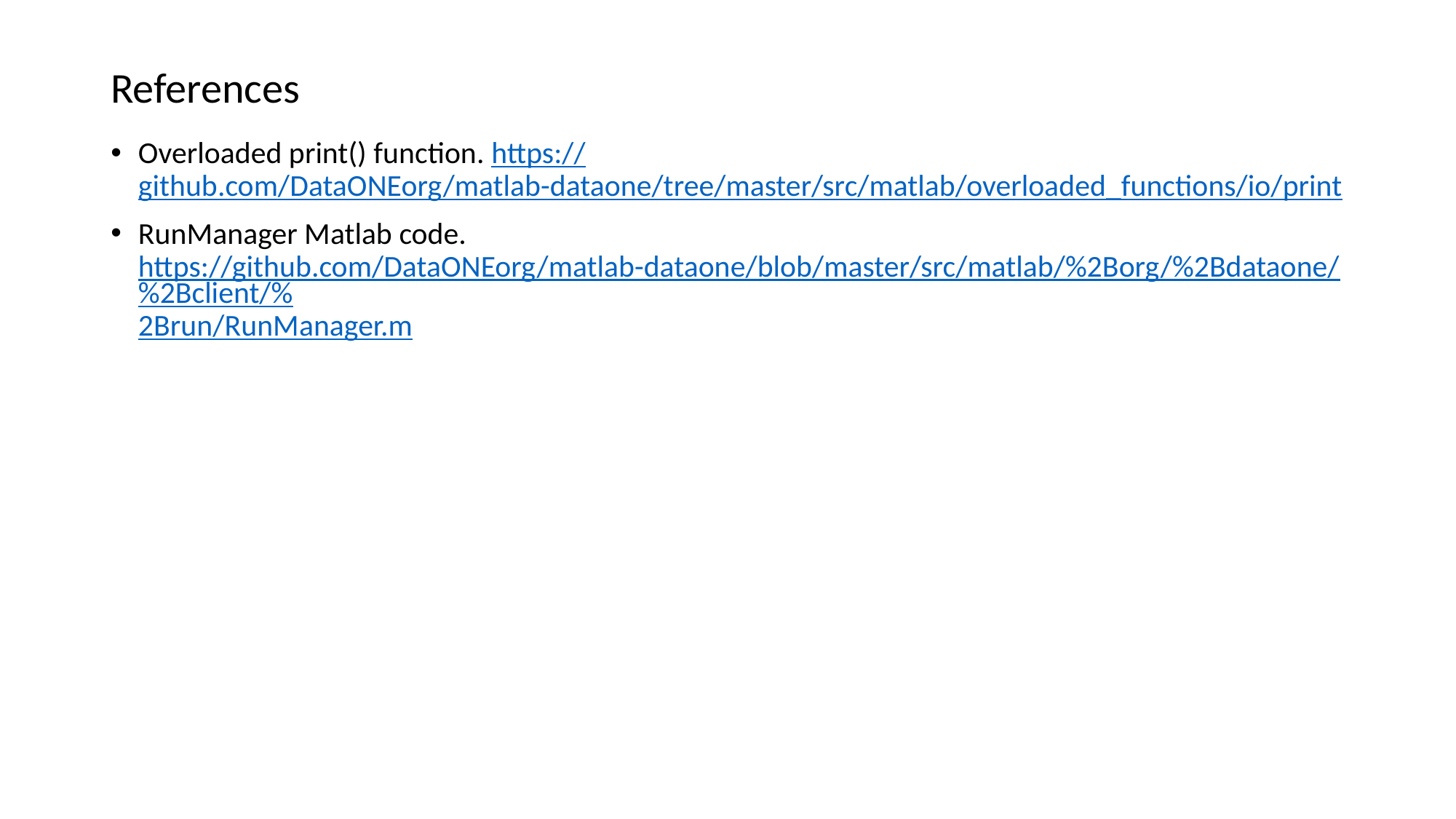

# References
Overloaded print() function. https://github.com/DataONEorg/matlab-dataone/tree/master/src/matlab/overloaded_functions/io/print
RunManager Matlab code. https://github.com/DataONEorg/matlab-dataone/blob/master/src/matlab/%2Borg/%2Bdataone/%2Bclient/%2Brun/RunManager.m